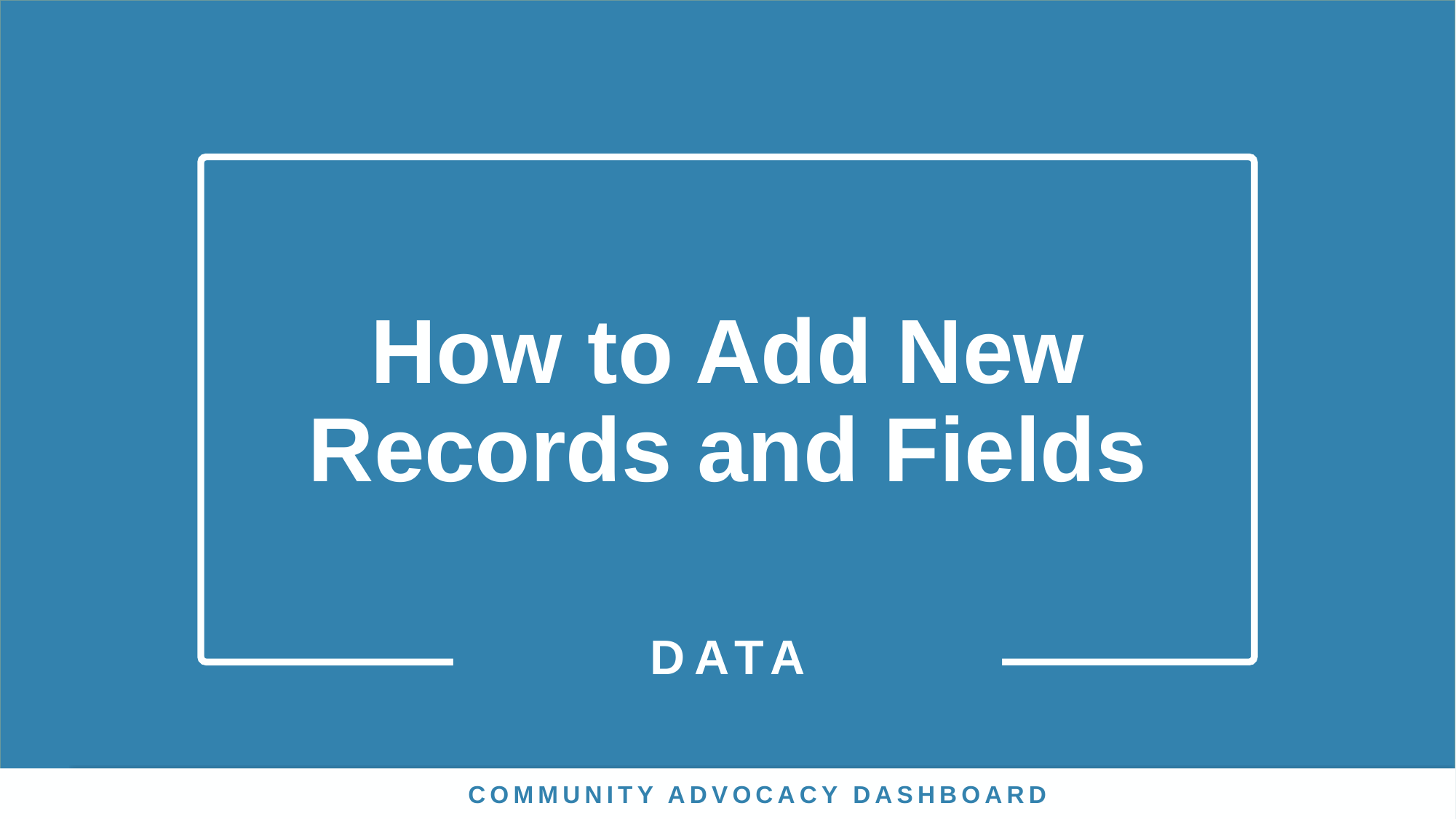

# How to Add New Records and Fields
DATA